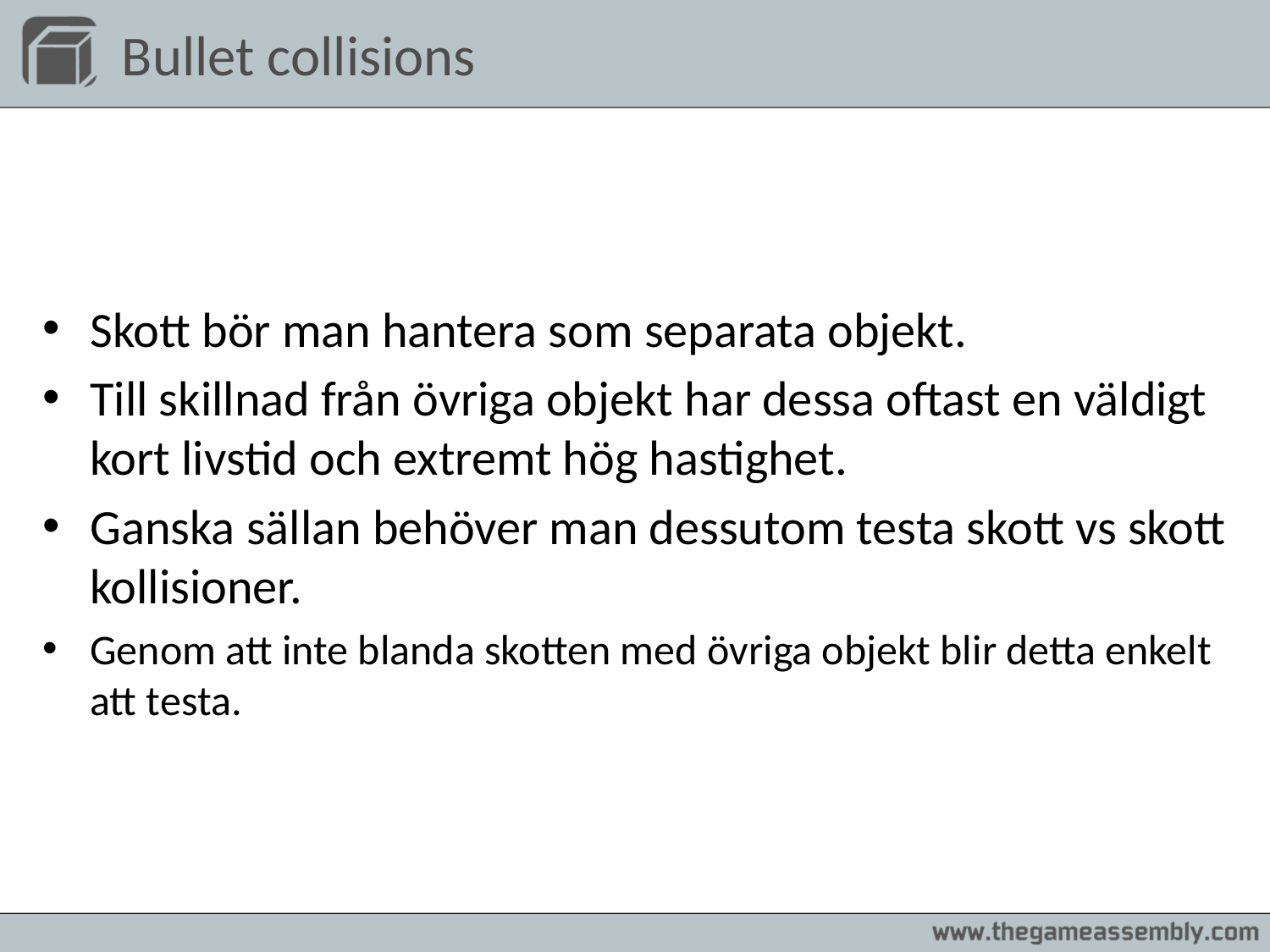

# Bullet collisions
Skott bör man hantera som separata objekt.
Till skillnad från övriga objekt har dessa oftast en väldigt kort livstid och extremt hög hastighet.
Ganska sällan behöver man dessutom testa skott vs skott kollisioner.
Genom att inte blanda skotten med övriga objekt blir detta enkelt att testa.